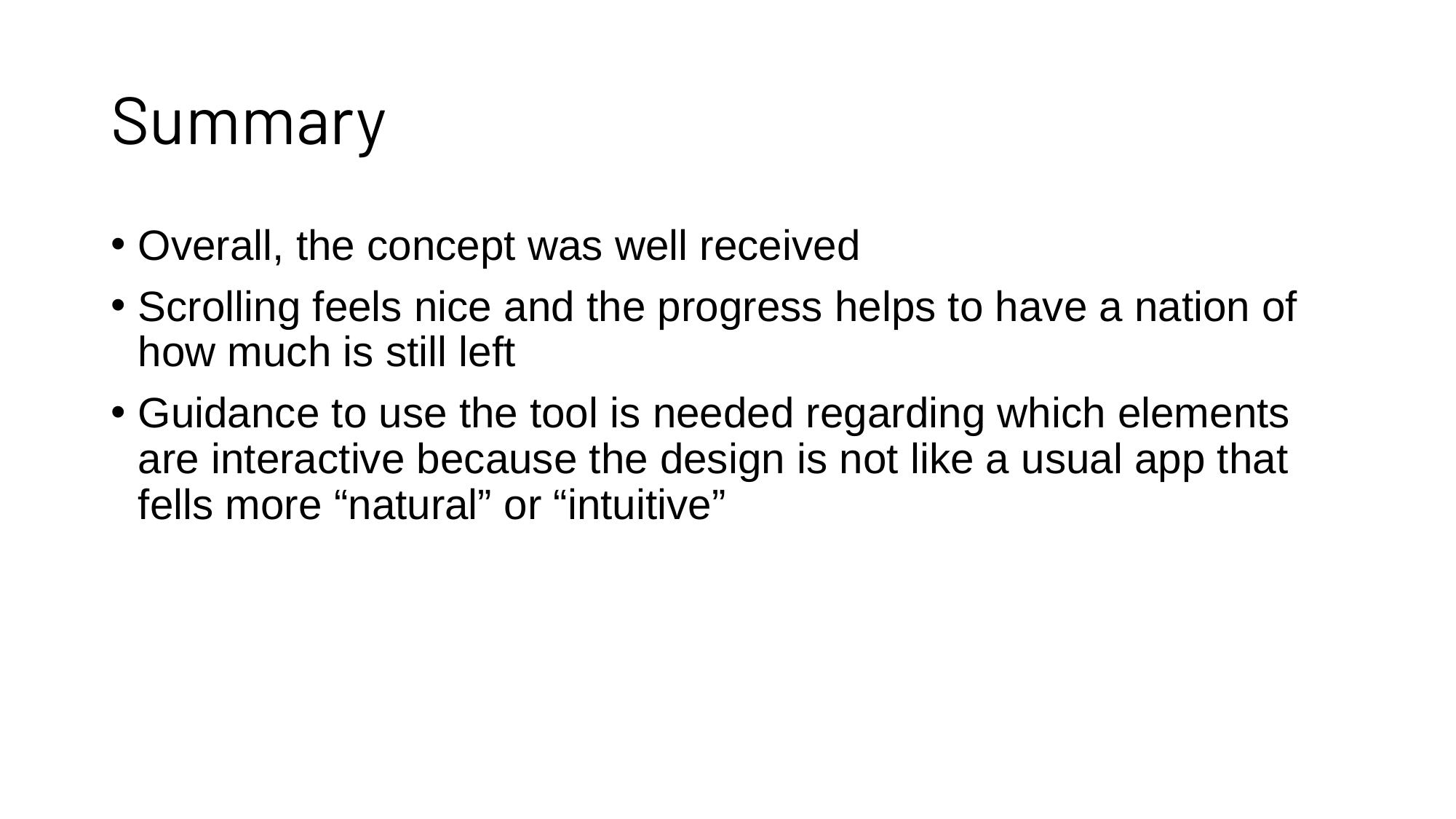

# Summary
Overall, the concept was well received
Scrolling feels nice and the progress helps to have a nation of how much is still left
Guidance to use the tool is needed regarding which elements are interactive because the design is not like a usual app that fells more “natural” or “intuitive”